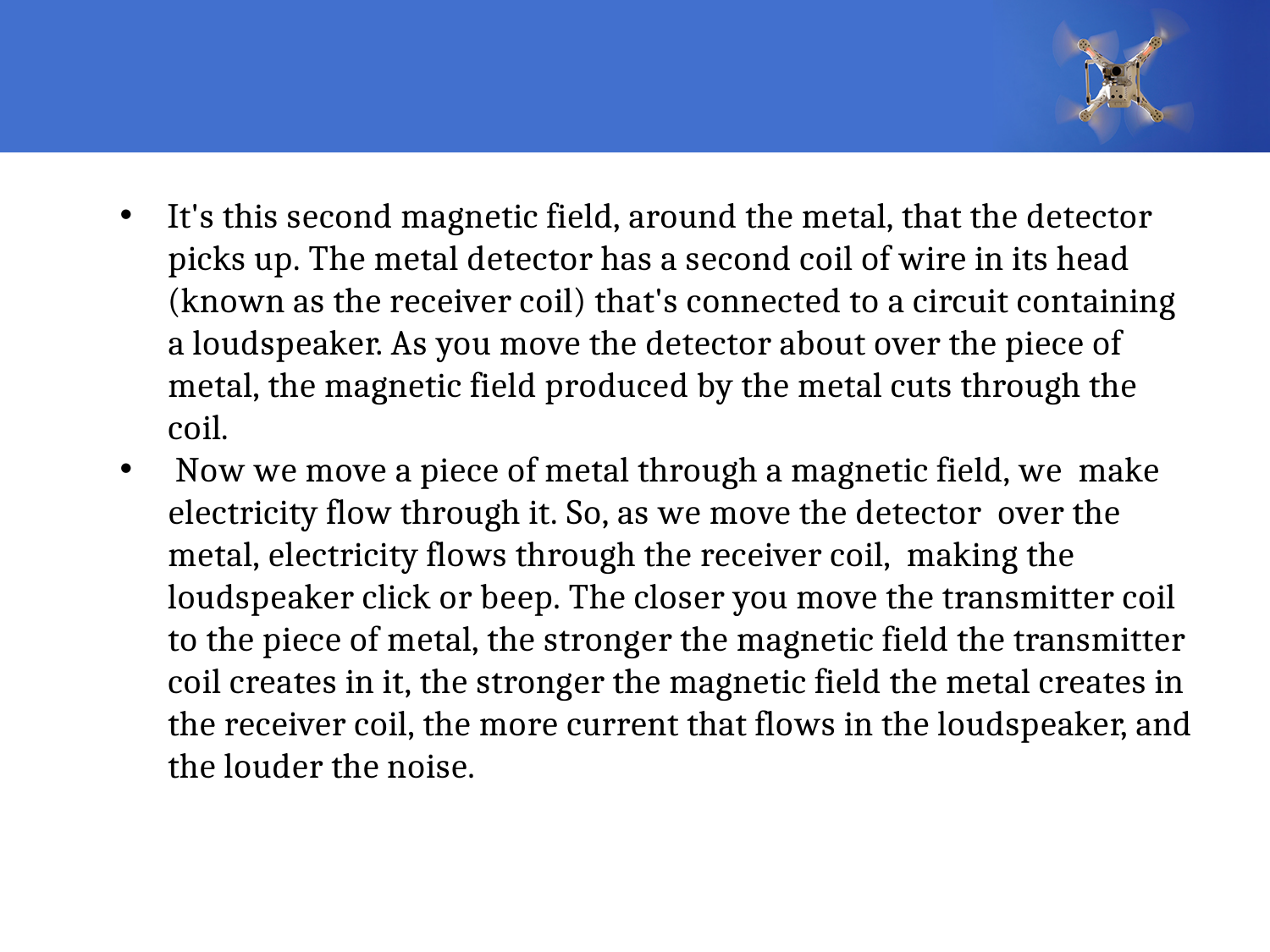

It's this second magnetic field, around the metal, that the detector picks up. The metal detector has a second coil of wire in its head (known as the receiver coil) that's connected to a circuit containing a loudspeaker. As you move the detector about over the piece of metal, the magnetic field produced by the metal cuts through the coil.
 Now we move a piece of metal through a magnetic field, we  make electricity flow through it. So, as we move the detector  over the metal, electricity flows through the receiver coil,  making the loudspeaker click or beep. The closer you move the transmitter coil to the piece of metal, the stronger the magnetic field the transmitter coil creates in it, the stronger the magnetic field the metal creates in the receiver coil, the more current that flows in the loudspeaker, and the louder the noise.